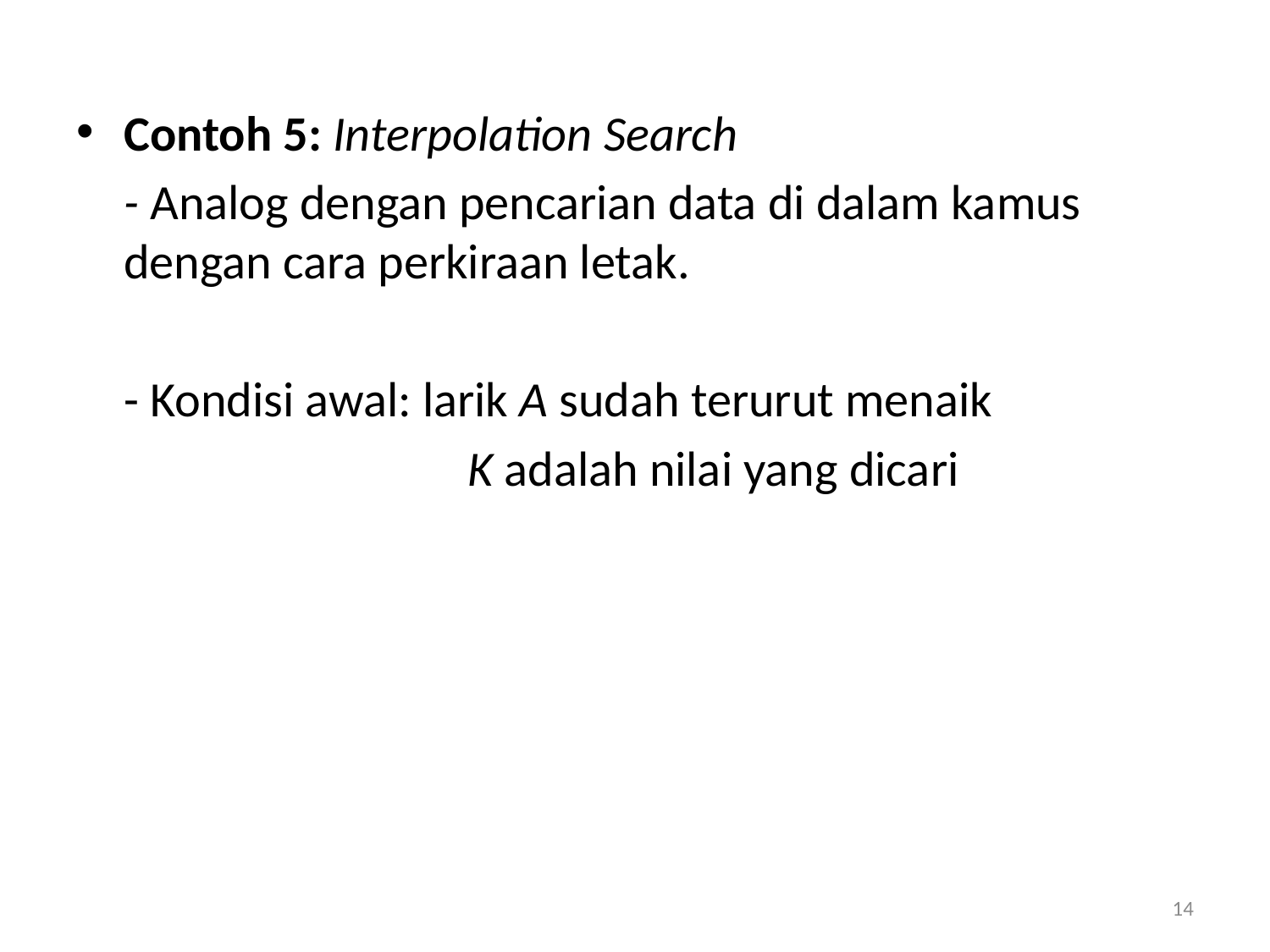

Contoh 5: Interpolation Search
	- Analog dengan pencarian data di dalam kamus dengan cara perkiraan letak.

	- Kondisi awal: larik A sudah terurut menaik
			        K adalah nilai yang dicari

14